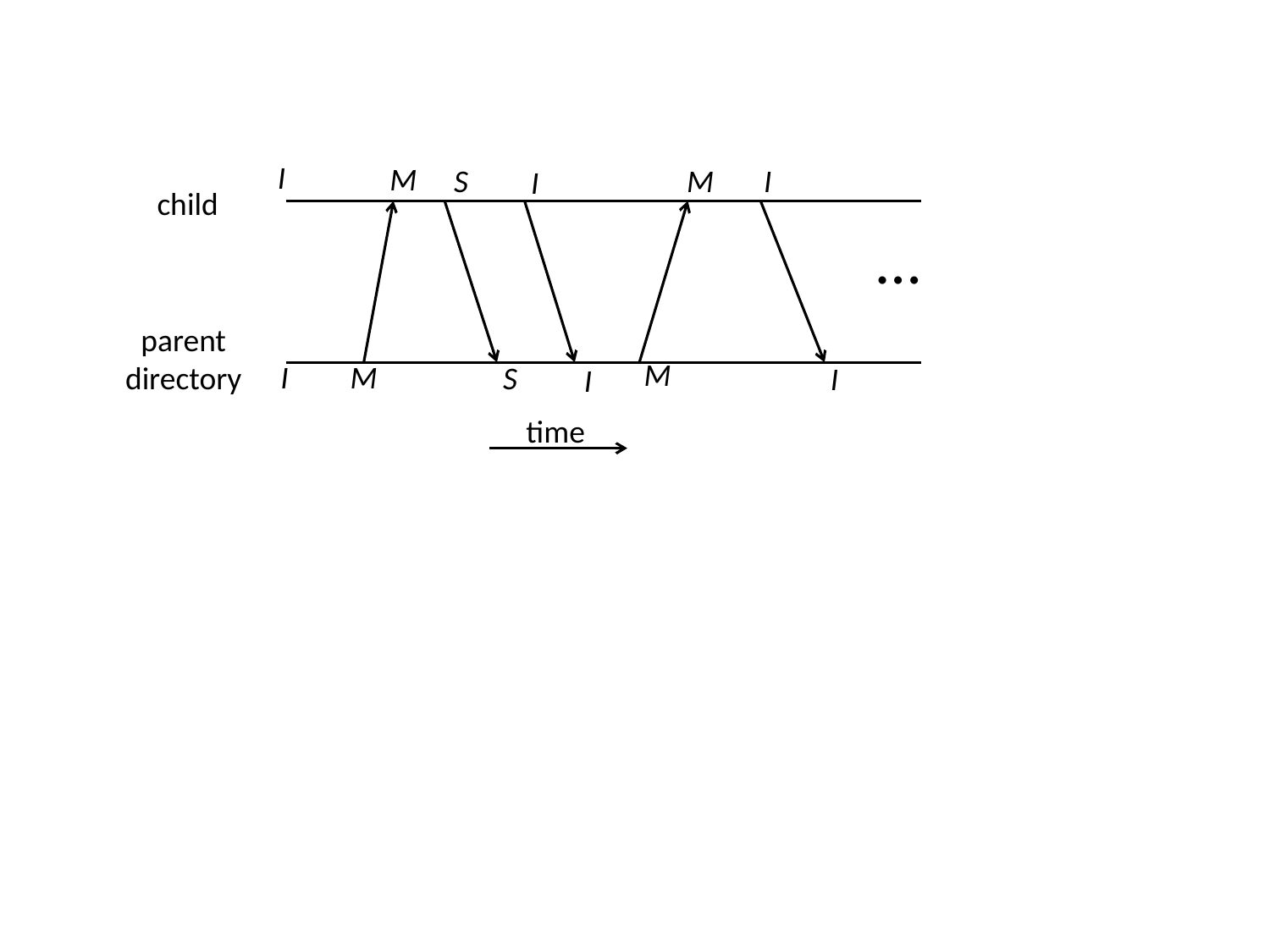

I
M
M
I
S
I
child
…
parent
directory
M
M
I
S
I
I
time